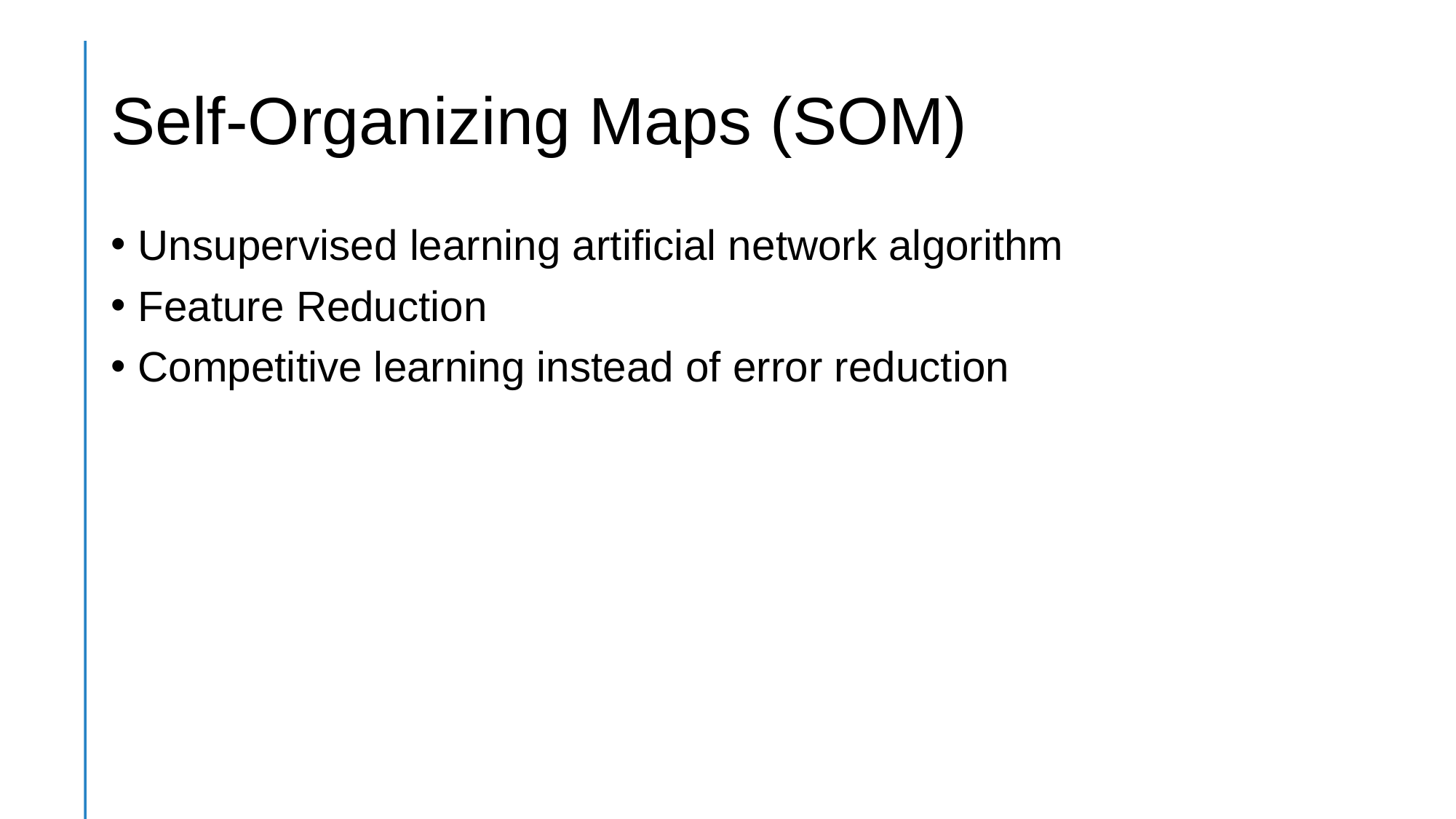

# Self-Organizing Maps (SOM)
Unsupervised learning artificial network algorithm
Feature Reduction
Competitive learning instead of error reduction